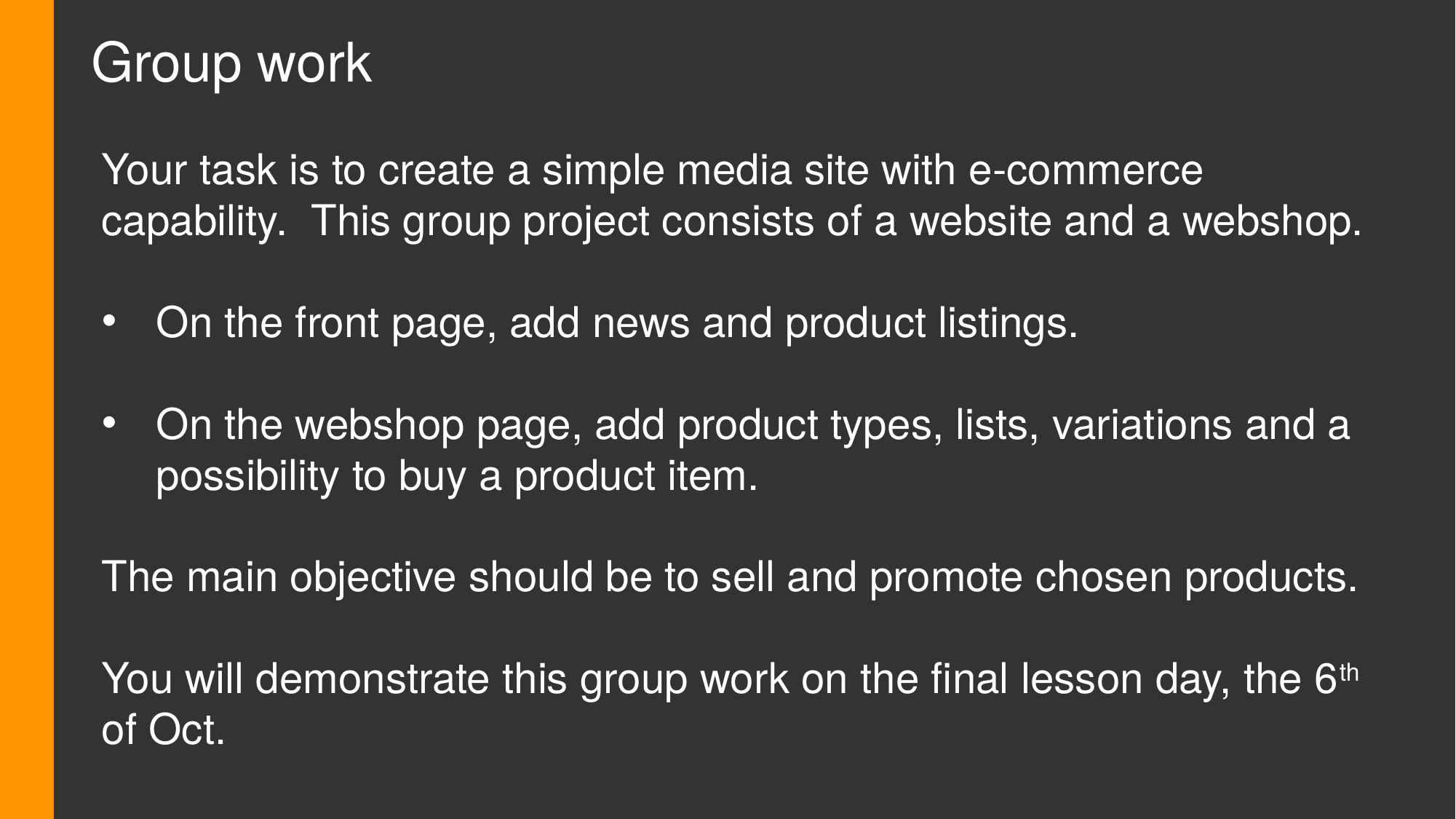

# Group work
Your task is to create a simple media site with e-commerce capability.  This group project consists of a website and a webshop.

On the front page, add news and product listings.

On the webshop page, add product types, lists, variations and a possibility to buy a product item.

The main objective should be to sell and promote chosen products.

You will demonstrate this group work on the final lesson day, the 6th of Oct.